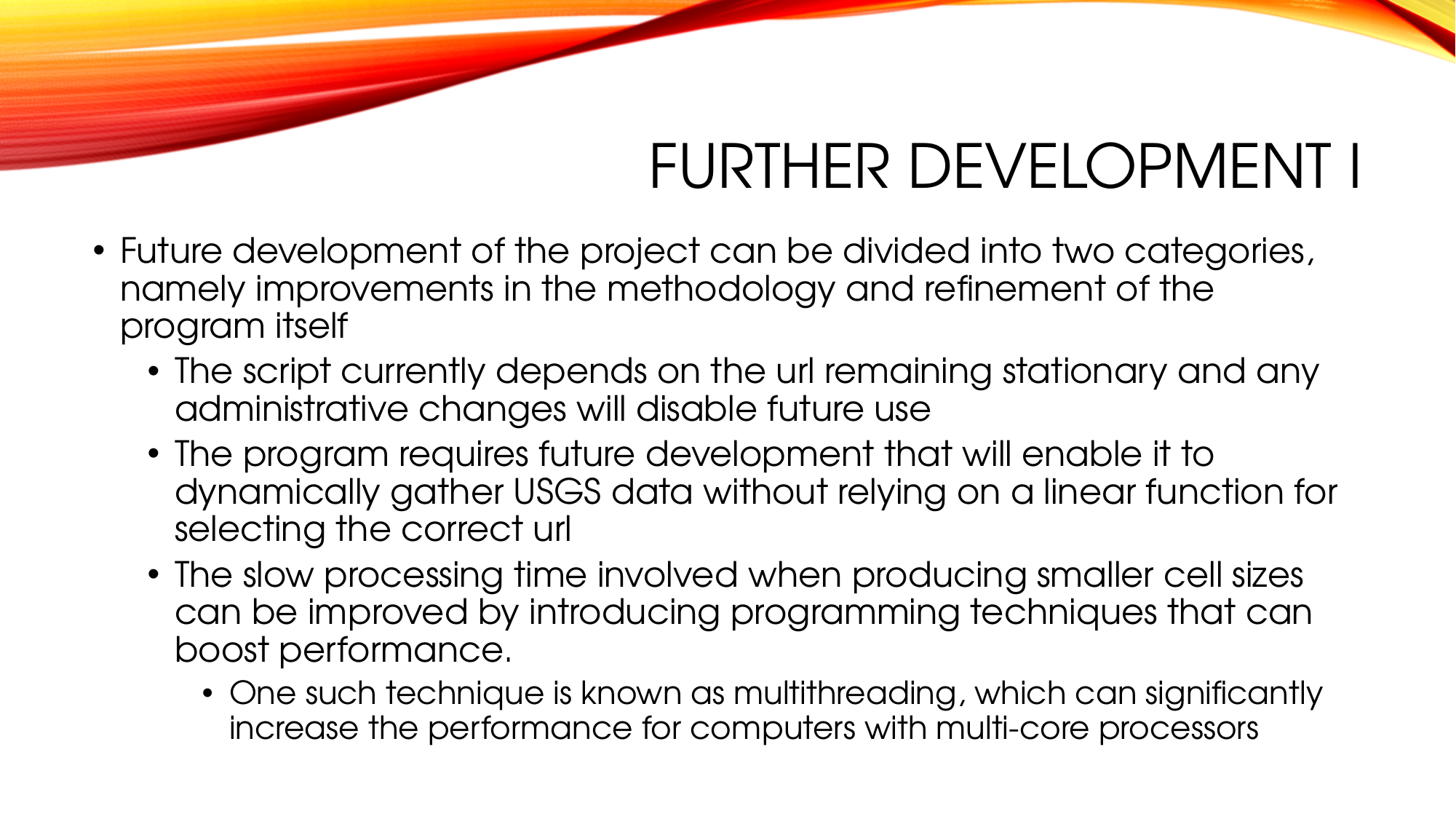

# Further development I
Future development of the project can be divided into two categories, namely improvements in the methodology and refinement of the program itself
The script currently depends on the url remaining stationary and any administrative changes will disable future use
The program requires future development that will enable it to dynamically gather USGS data without relying on a linear function for selecting the correct url
The slow processing time involved when producing smaller cell sizes can be improved by introducing programming techniques that can boost performance.
One such technique is known as multithreading, which can significantly increase the performance for computers with multi-core processors